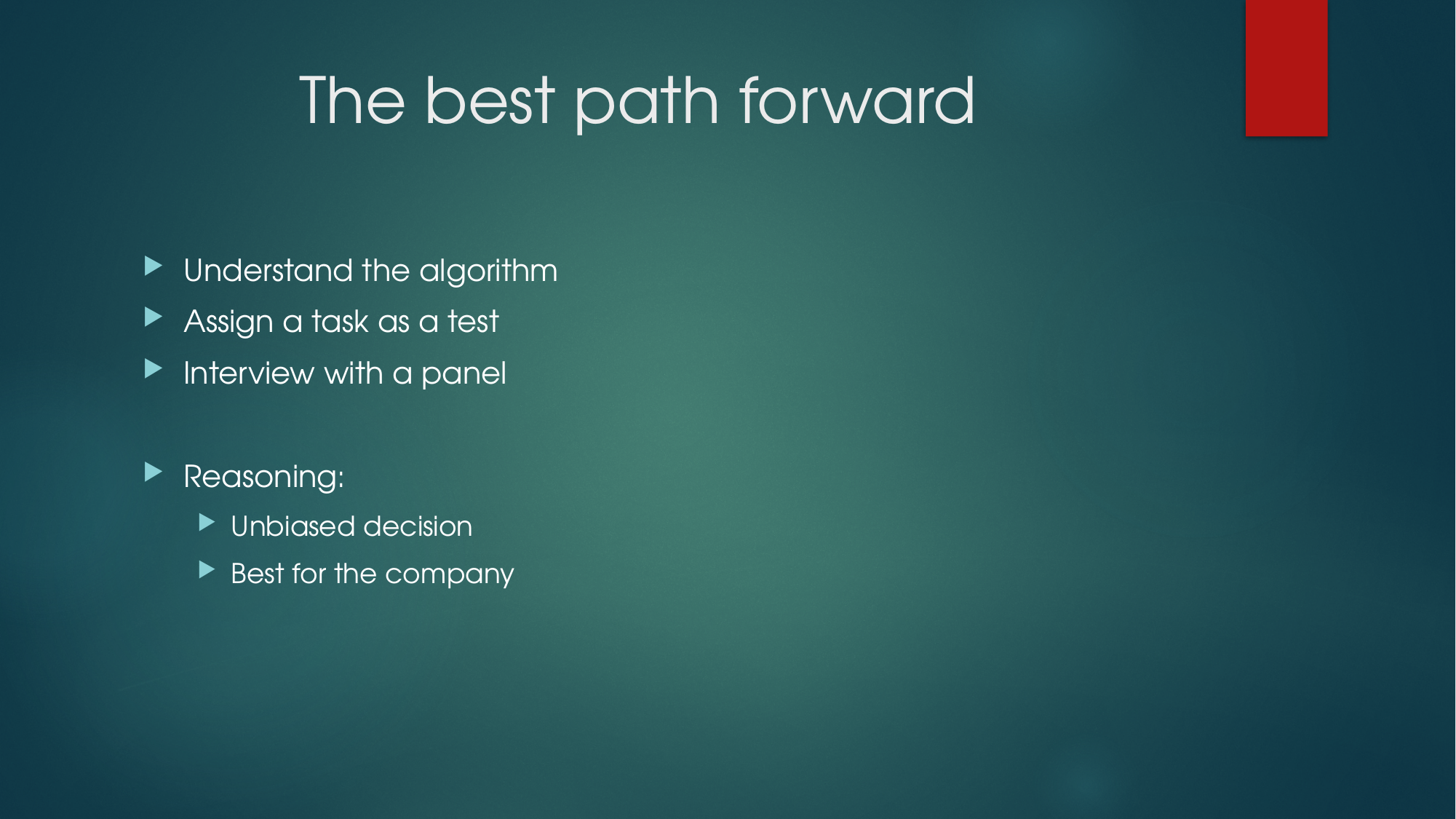

# The best path forward
Understand the algorithm
Assign a task as a test
Interview with a panel

Reasoning:
Unbiased decision
Best for the company